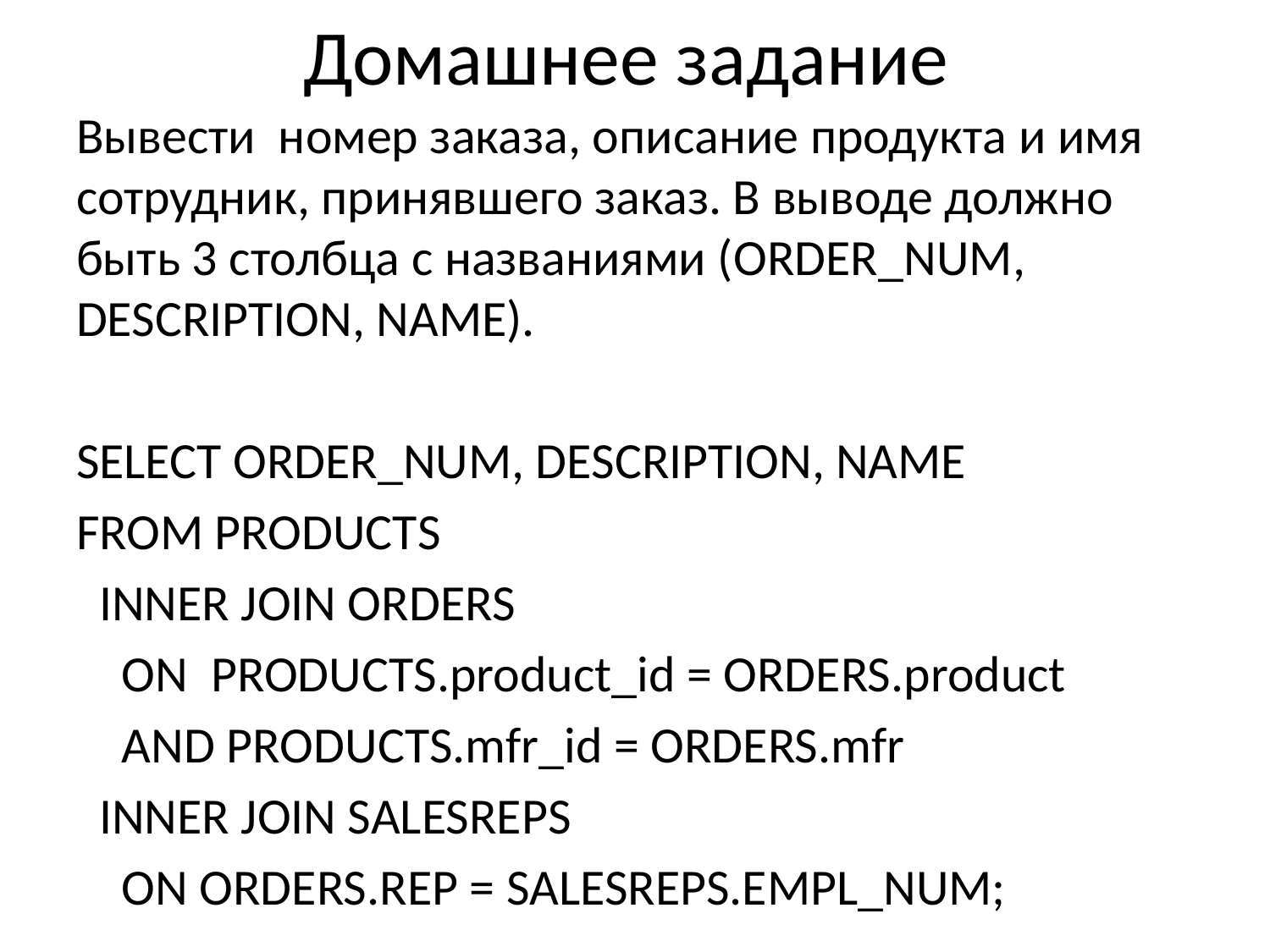

# Домашнее задание
Вывести  номер заказа, описание продукта и имя сотрудник, принявшего заказ. В выводе должно быть 3 столбца с названиями (ORDER_NUM, DESCRIPTION, NAME).

SELECT ORDER_NUM, DESCRIPTION, NAME
FROM PRODUCTS
  INNER JOIN ORDERS
    ON  PRODUCTS.product_id = ORDERS.product
    AND PRODUCTS.mfr_id = ORDERS.mfr
  INNER JOIN SALESREPS
    ON ORDERS.REP = SALESREPS.EMPL_NUM;